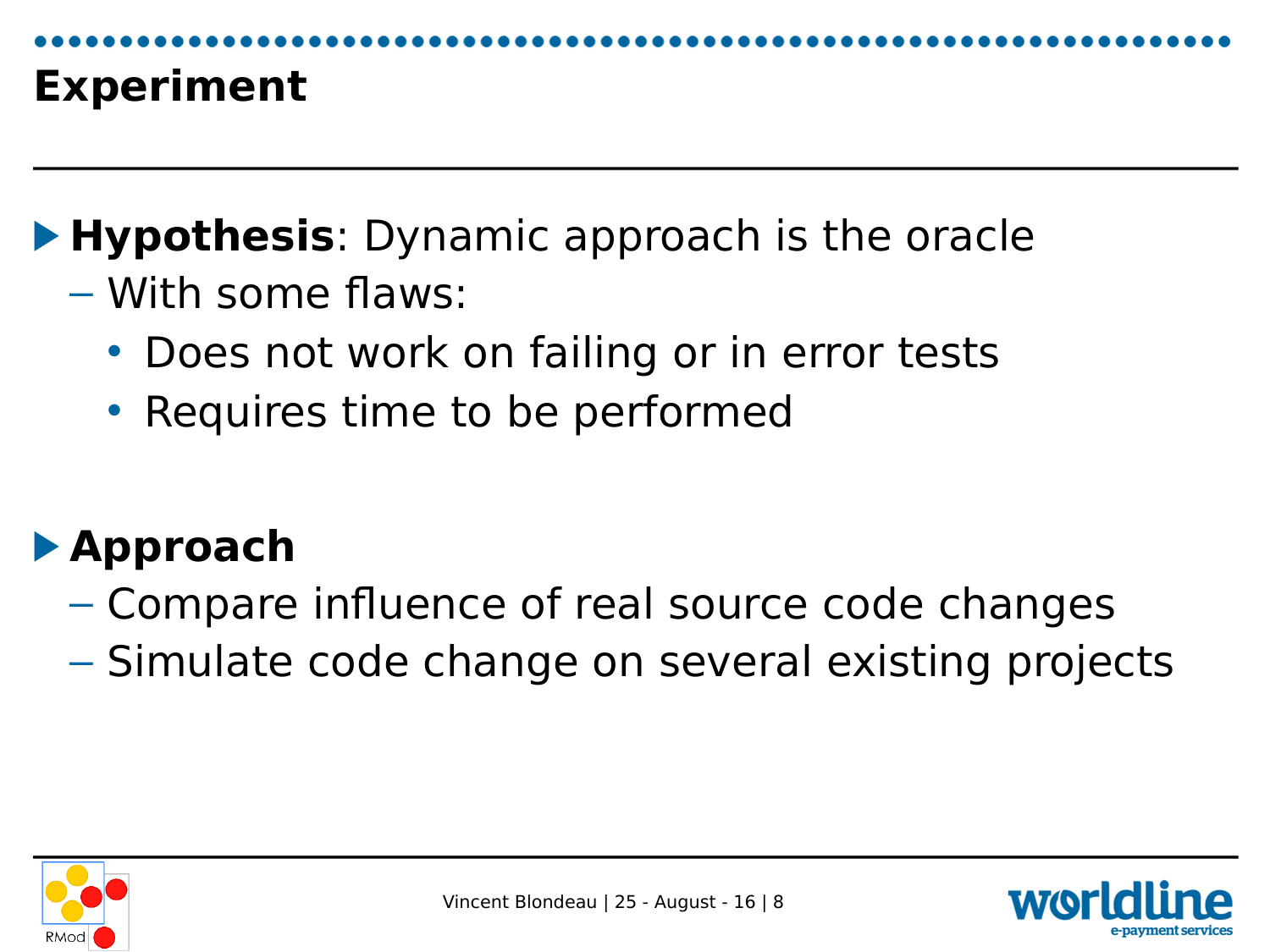

# Experiment
Hypothesis: Dynamic approach is the oracle
With some flaws:
Does not work on failing or in error tests
Requires time to be performed

Approach
Compare influence of real source code changes
Simulate code change on several existing projects